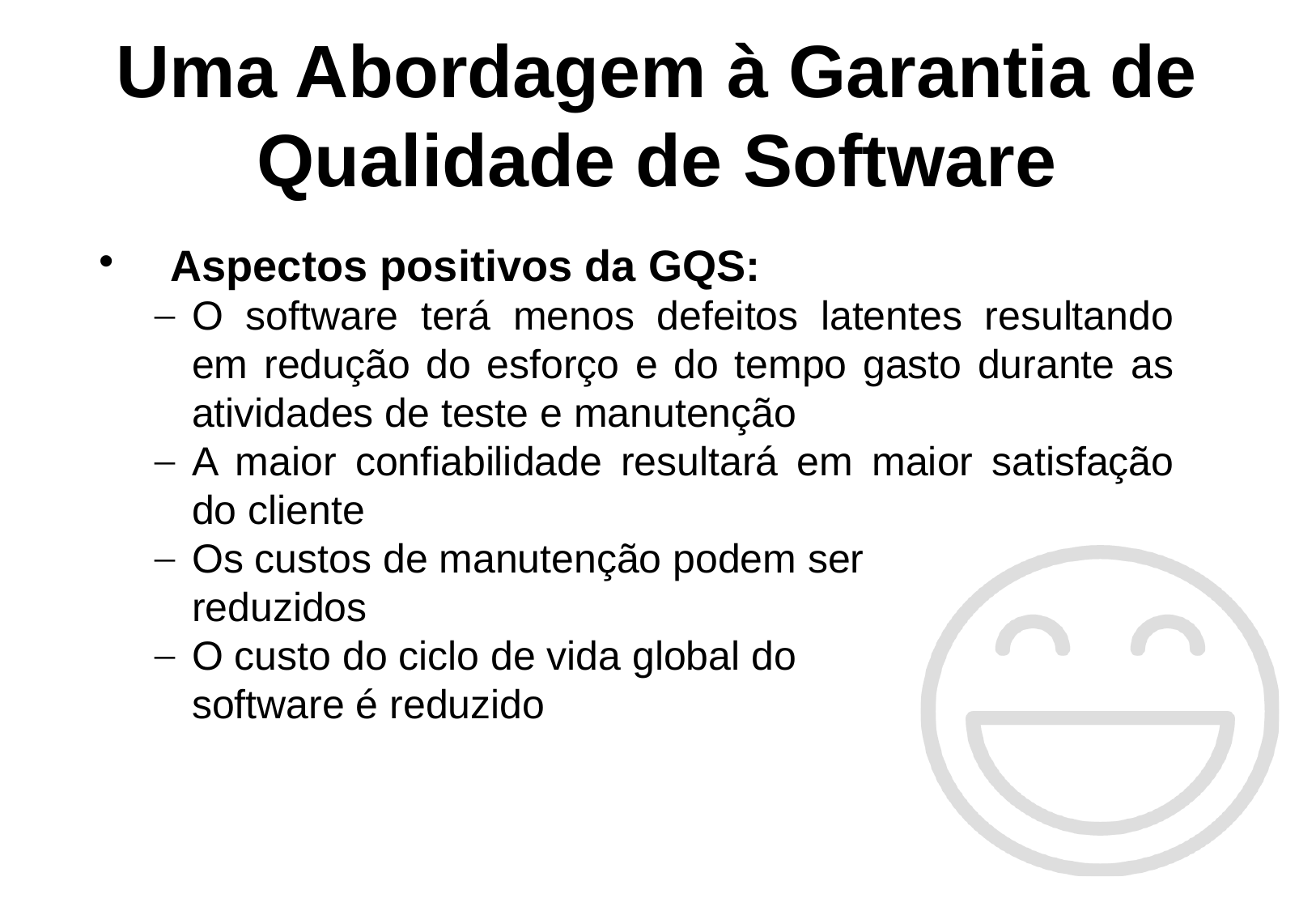

Uma Abordagem à Garantia de
Qualidade de Software
Aspectos positivos da GQS:
O software terá menos defeitos latentes resultando em redução do esforço e do tempo gasto durante as atividades de teste e manutenção
A maior confiabilidade resultará em maior satisfação do cliente
Os custos de manutenção podem ser
reduzidos
O custo do ciclo de vida global do
software é reduzido